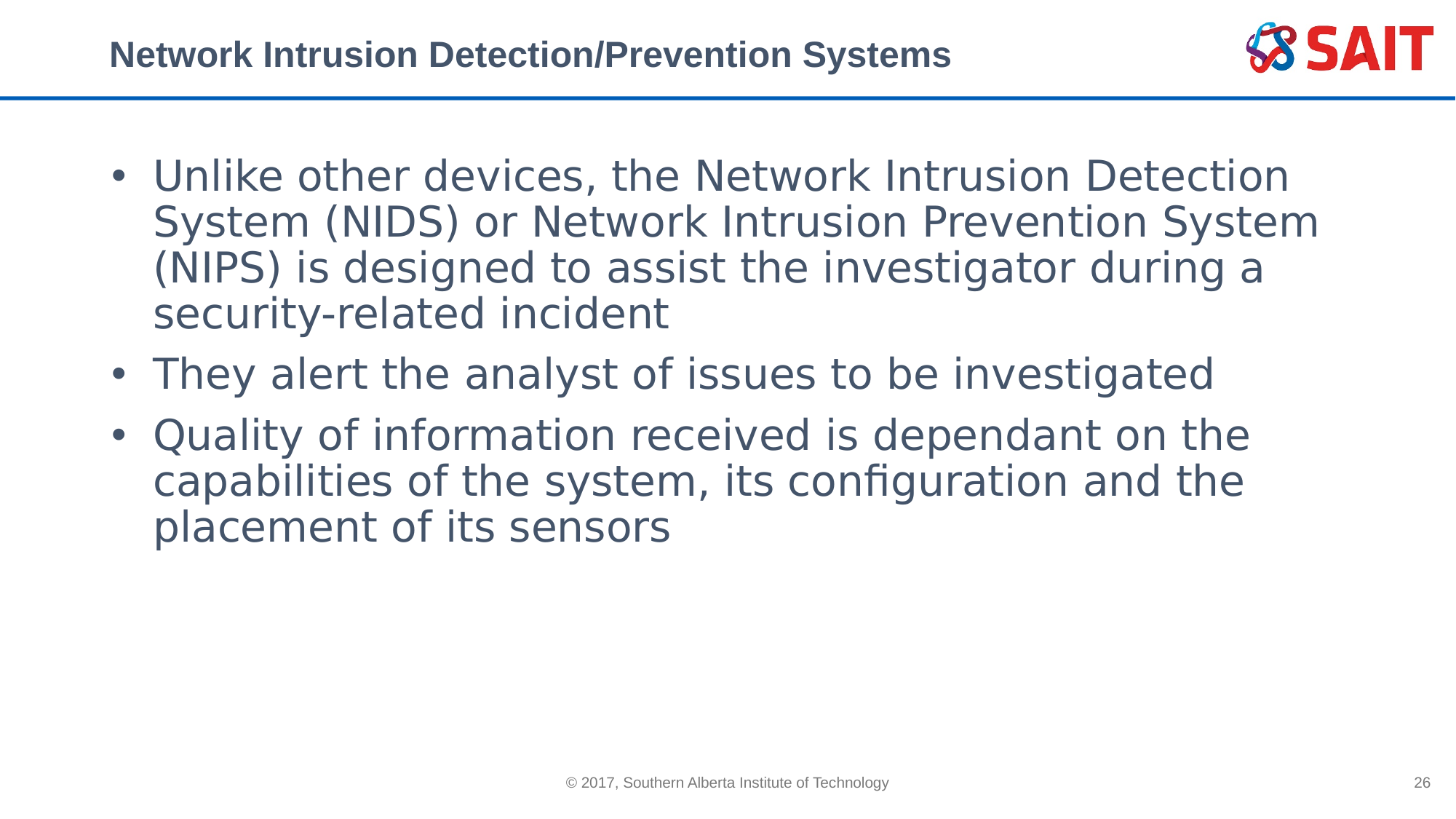

# Network Intrusion Detection/Prevention Systems
Unlike other devices, the Network Intrusion Detection System (NIDS) or Network Intrusion Prevention System (NIPS) is designed to assist the investigator during a security-related incident
They alert the analyst of issues to be investigated
Quality of information received is dependant on the capabilities of the system, its configuration and the placement of its sensors